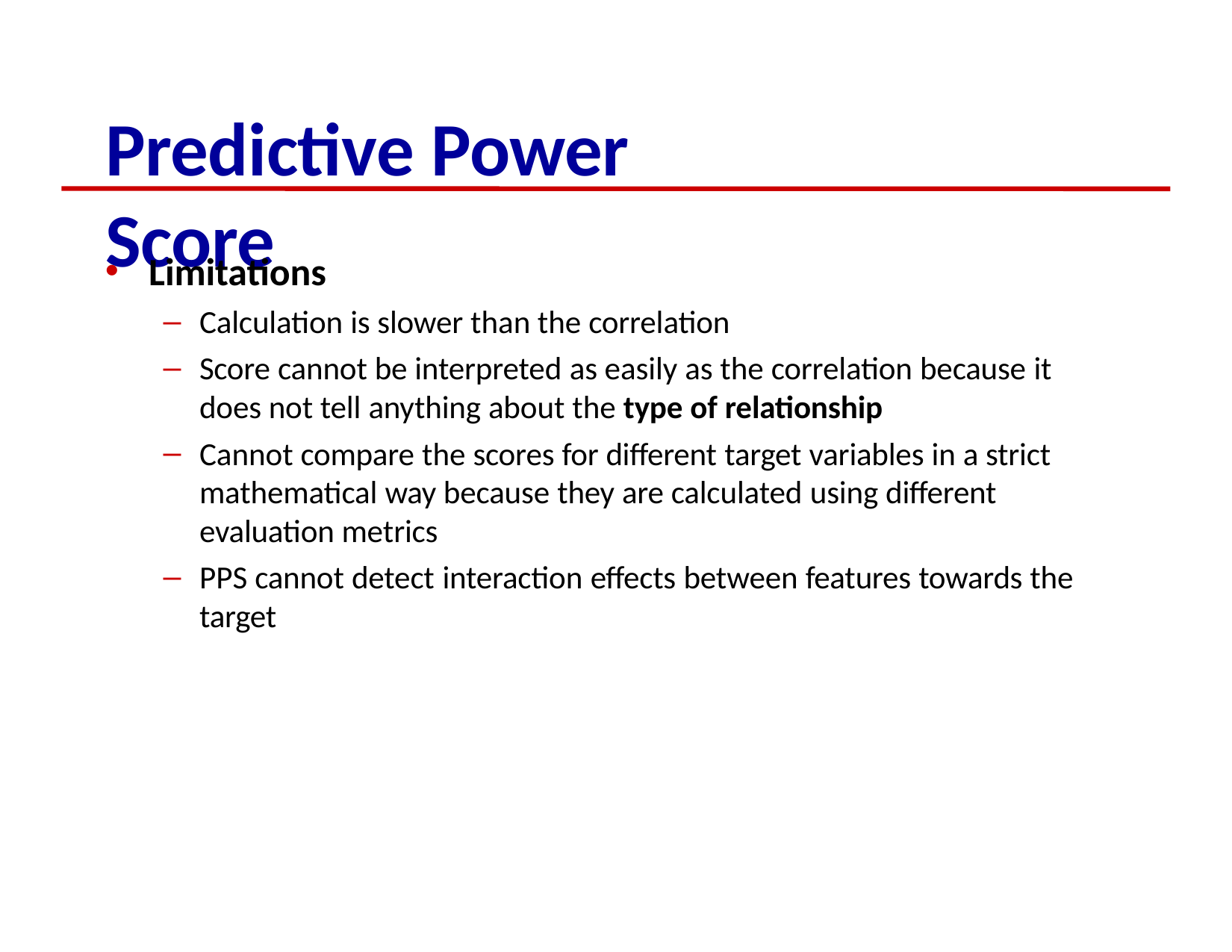

# Predictive Power Score
Limitations
Calculation is slower than the correlation
Score cannot be interpreted as easily as the correlation because it  does not tell anything about the type of relationship
Cannot compare the scores for different target variables in a strict  mathematical way because they are calculated using different  evaluation metrics
PPS cannot detect interaction effects between features towards the  target